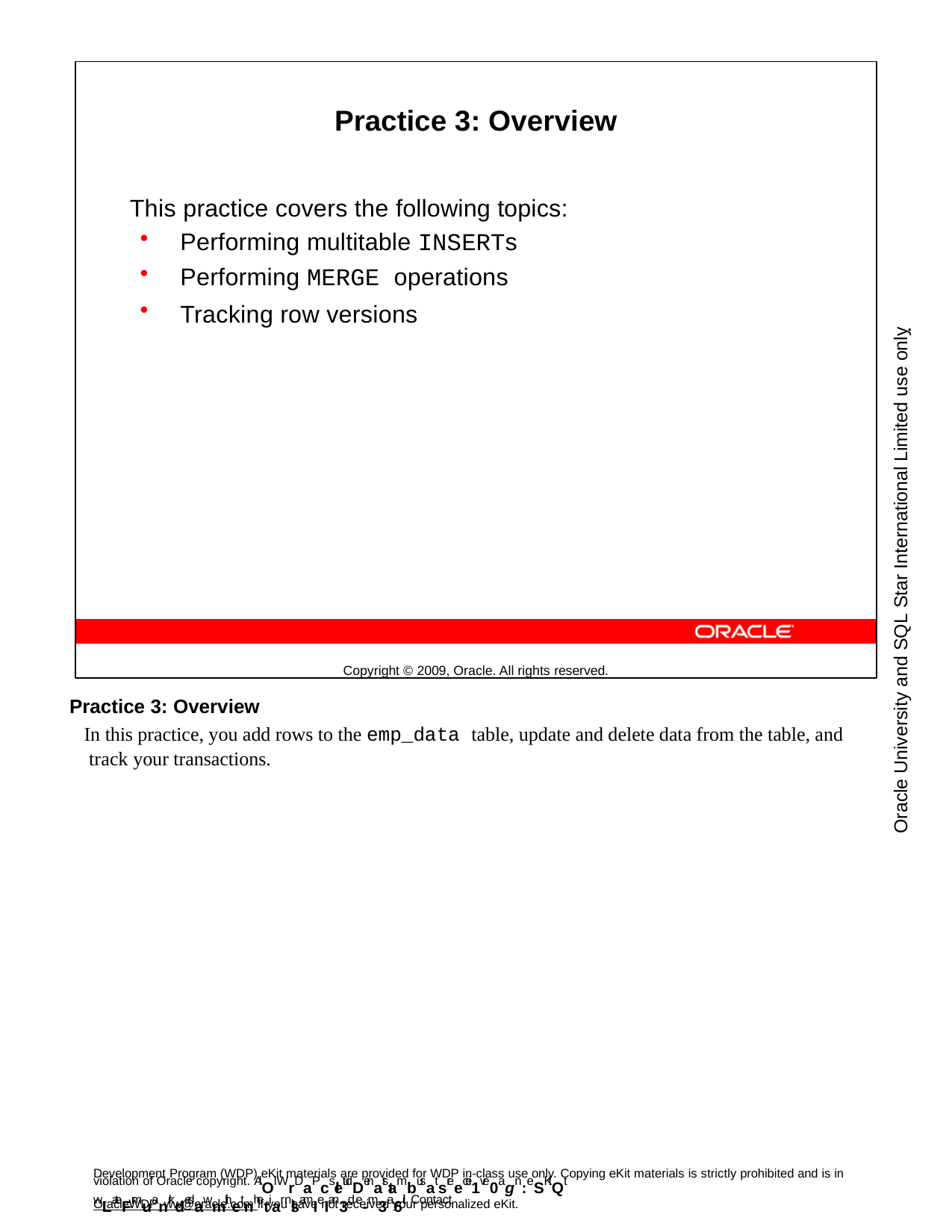

Practice 3: Overview

This practice covers the following topics:
Performing multitable INSERTs
Performing MERGE operations
Tracking row versions

Copyright © 2009, Oracle. All rights reserved.
Oracle University and SQL Star International Limited use onlyฺ

Practice 3: Overview
In this practice, you add rows to the emp_data table, update and delete data from the table, and  track your transactions.
Development Program (WDP) eKit materials are provided for WDP in-class use only. Copying eKit materials is strictly prohibited and is in
violation of Oracle copyright. AlOl WrDaPcsletudDenatstambusat sreecei1ve0agn:eSKiQt wLateFrmuanrkdedawmithetnhetiar nlsamIeI an3d e-m3a6il. Contact
OracleWDP_ww@oracle.com if you have not received your personalized eKit.